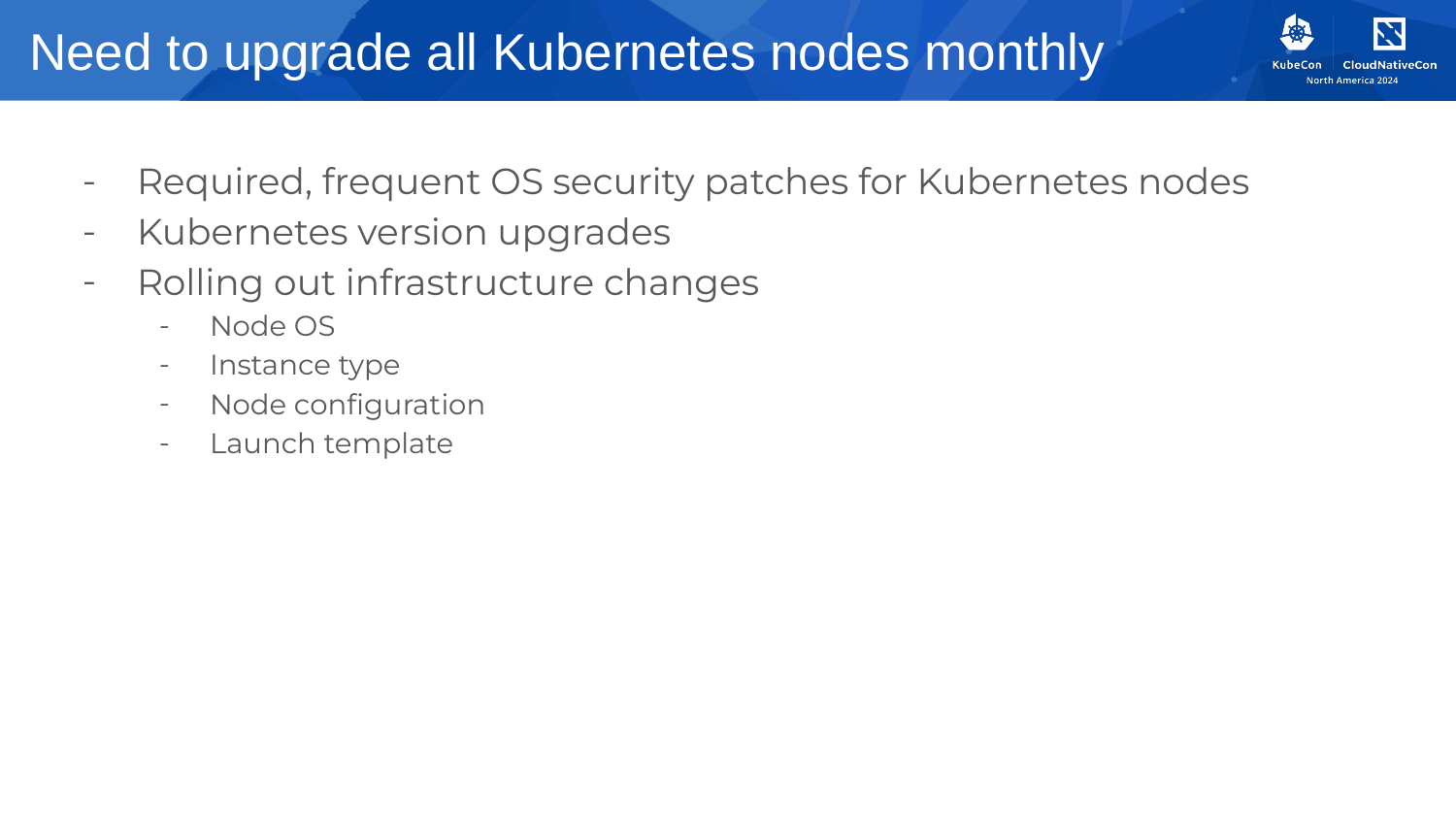

# Need to upgrade all Kubernetes nodes monthly
Required, frequent OS security patches for Kubernetes nodes
Kubernetes version upgrades
Rolling out infrastructure changes
Node OS
Instance type
Node configuration
Launch template